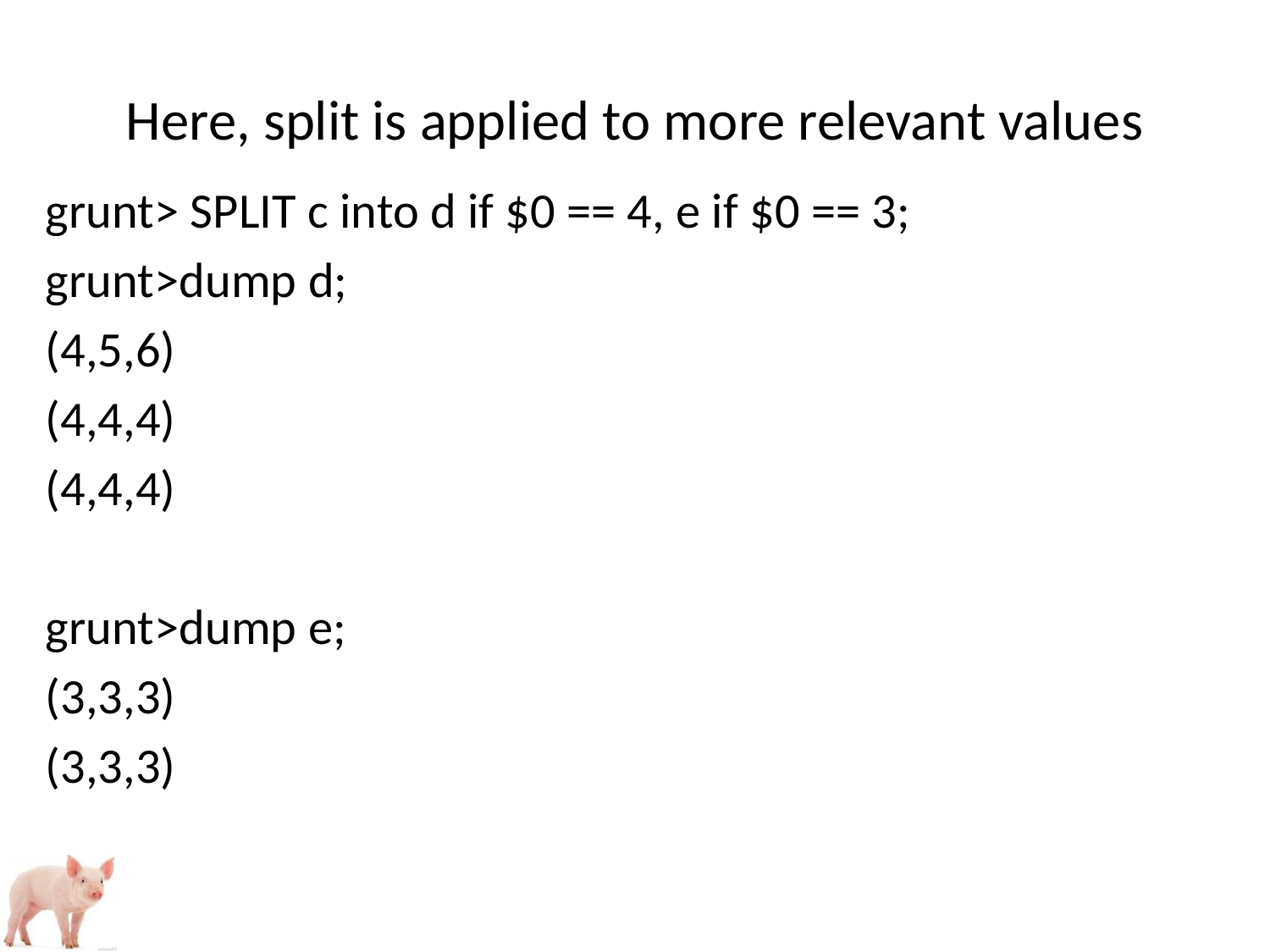

# Here, split is applied to more relevant values
grunt> SPLIT c into d if $0 == 4, e if $0 == 3;
grunt>dump d;
(4,5,6)
(4,4,4)
(4,4,4)

grunt>dump e;
(3,3,3)
(3,3,3)